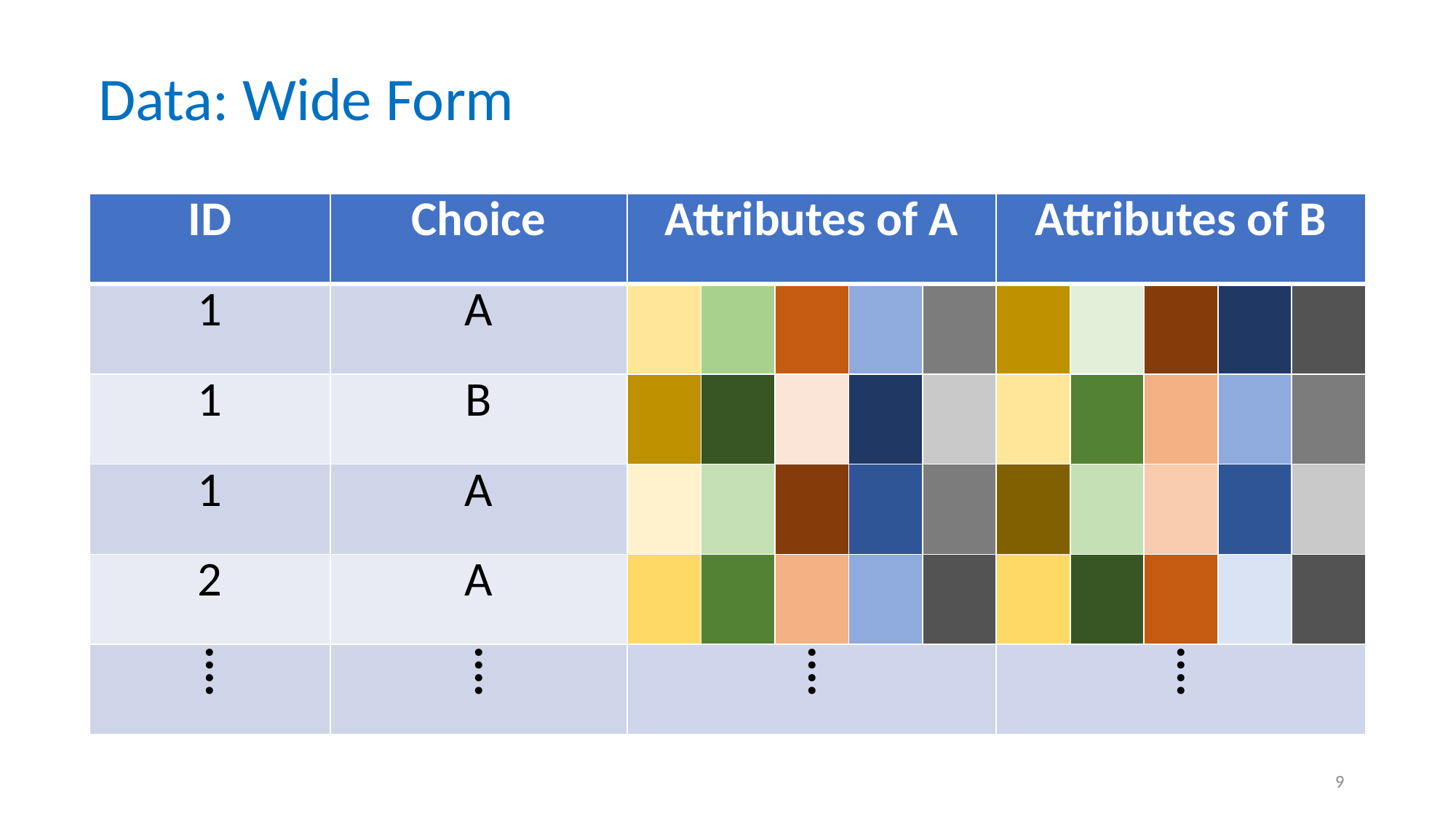

# Data: Wide Form
| ID | Choice | Attributes of A |  |  |  |  | Attributes of B |  |  |  |  |
| --- | --- | --- | --- | --- | --- | --- | --- | --- | --- | --- | --- |
| 1 | A |  |  |  |  |  |  |  |  |  |  |
| 1 | B |  |  |  |  |  |  |  |  |  |  |
| 1 | A |  |  |  |  |  |  |  |  |  |  |
| 2 | A |  |  |  |  |  |  |  |  |  |  |
| ⁞ | ⁞ | ⁞ |  |  |  |  | ⁞ |  |  |  |  |
9